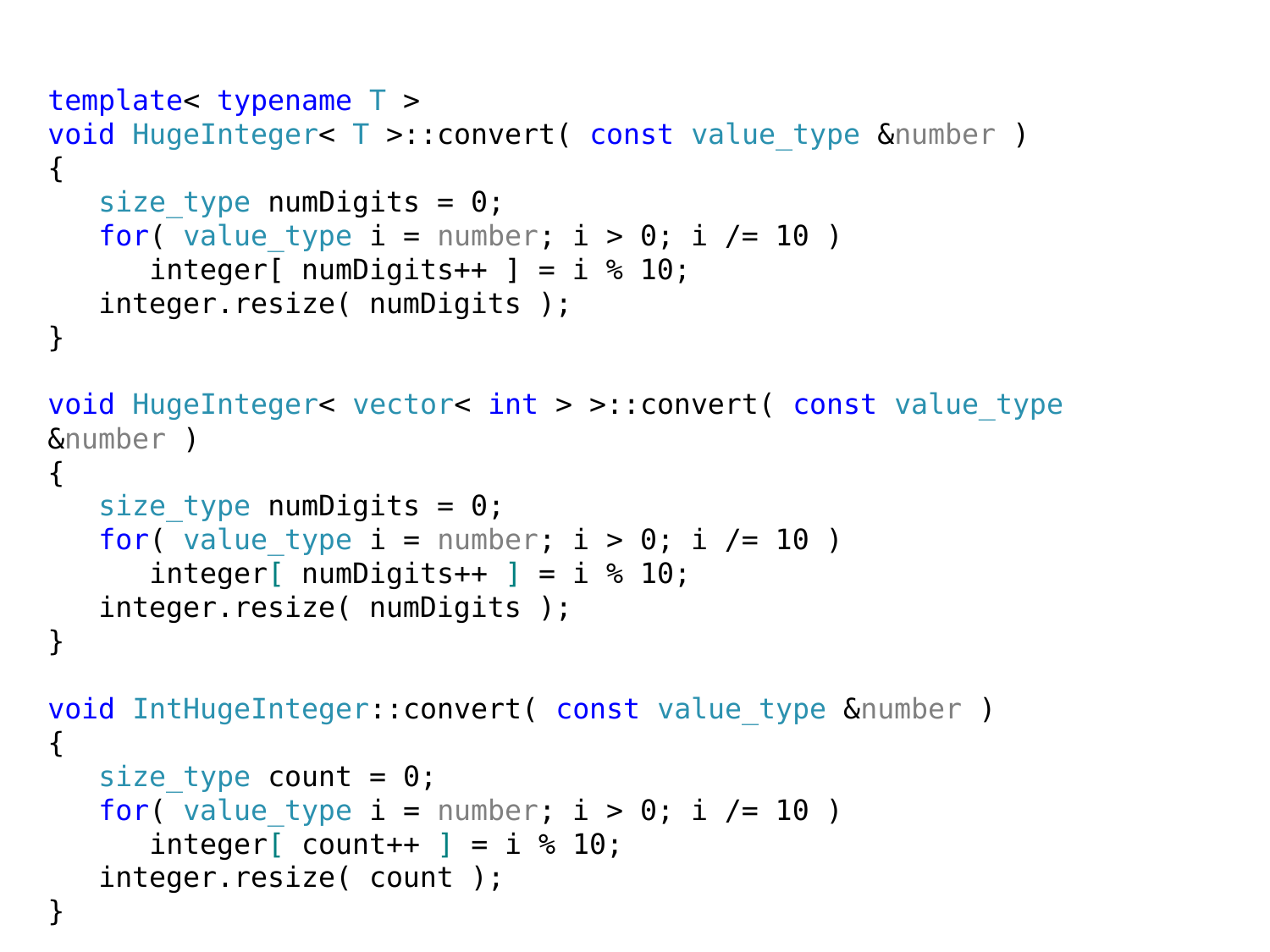

template< typename T >
void HugeInteger< T >::convert( const value_type &number )
{
   size_type numDigits = 0;
   for( value_type i = number; i > 0; i /= 10 )
      integer[ numDigits++ ] = i % 10;
   integer.resize( numDigits );
}

void HugeInteger< vector< int > >::convert( const value_type &number )
{
   size_type numDigits = 0;
   for( value_type i = number; i > 0; i /= 10 )
      integer[ numDigits++ ] = i % 10;
   integer.resize( numDigits );
}

void IntHugeInteger::convert( const value_type &number )
{
   size_type count = 0;
   for( value_type i = number; i > 0; i /= 10 )
      integer[ count++ ] = i % 10;
   integer.resize( count );
}